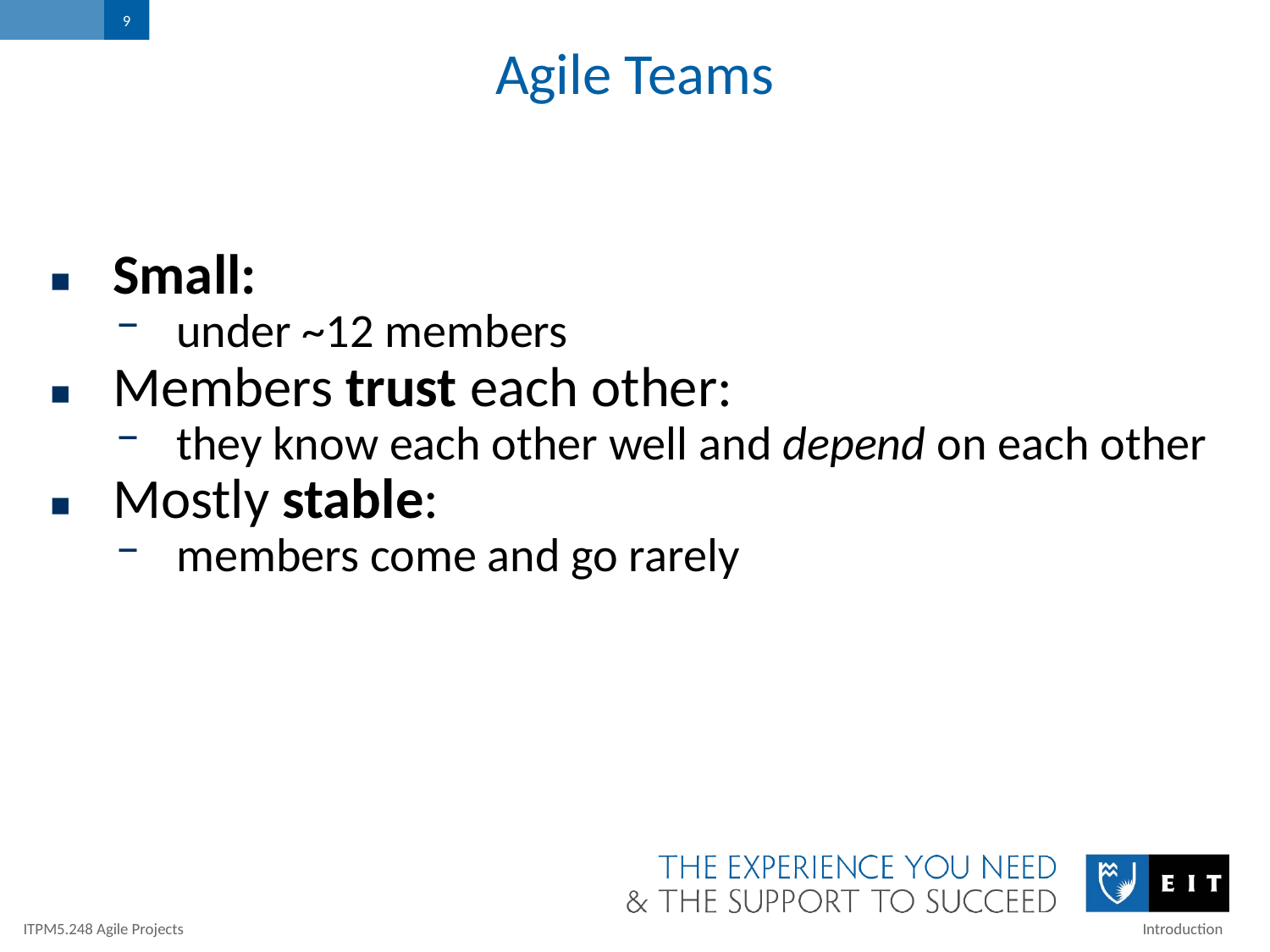

9
# Agile Teams
Small:
under ~12 members
Members trust each other:
they know each other well and depend on each other
Mostly stable:
members come and go rarely